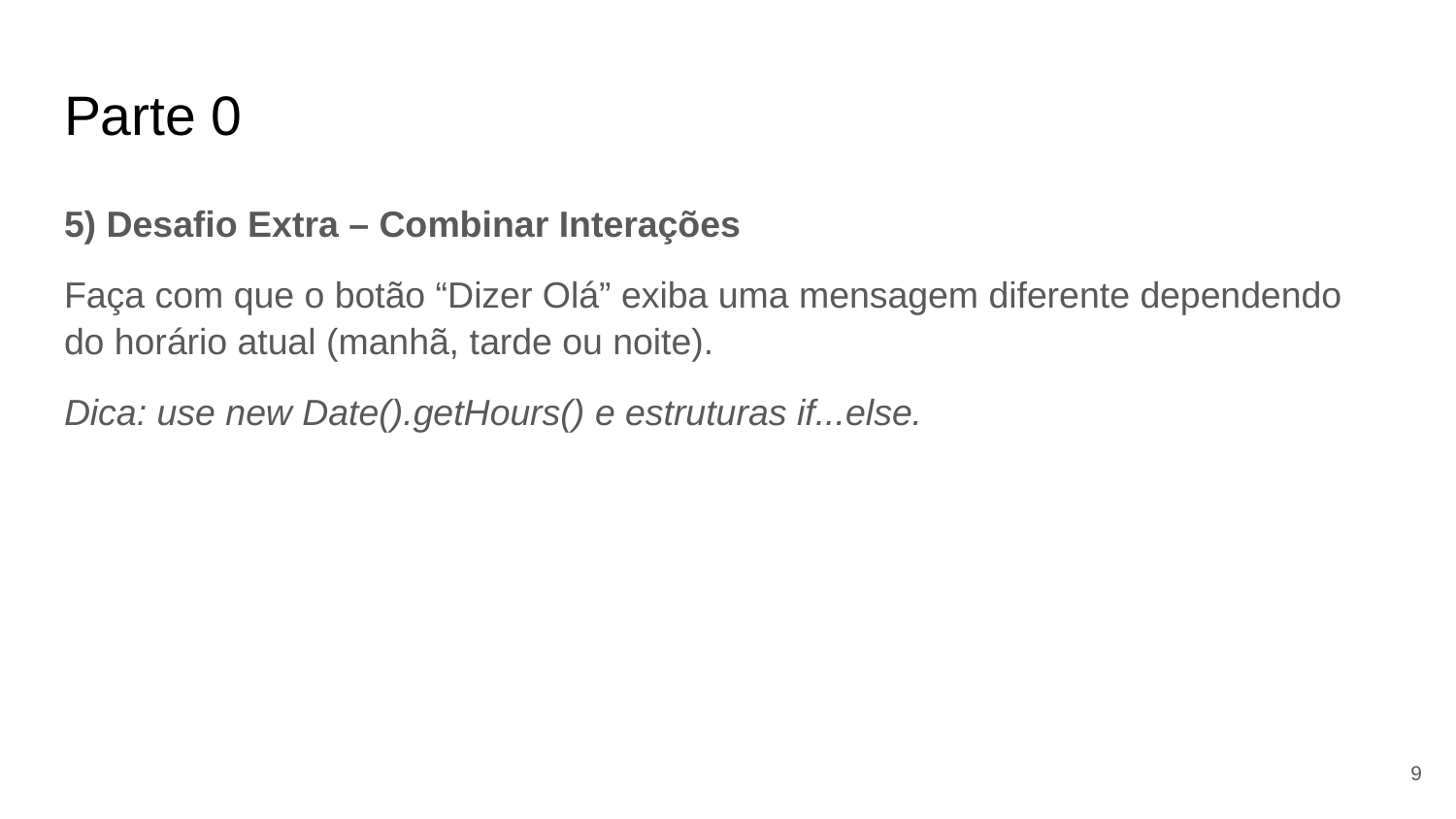

# Parte 0
5) Desafio Extra – Combinar Interações
Faça com que o botão “Dizer Olá” exiba uma mensagem diferente dependendo do horário atual (manhã, tarde ou noite).
Dica: use new Date().getHours() e estruturas if...else.

9